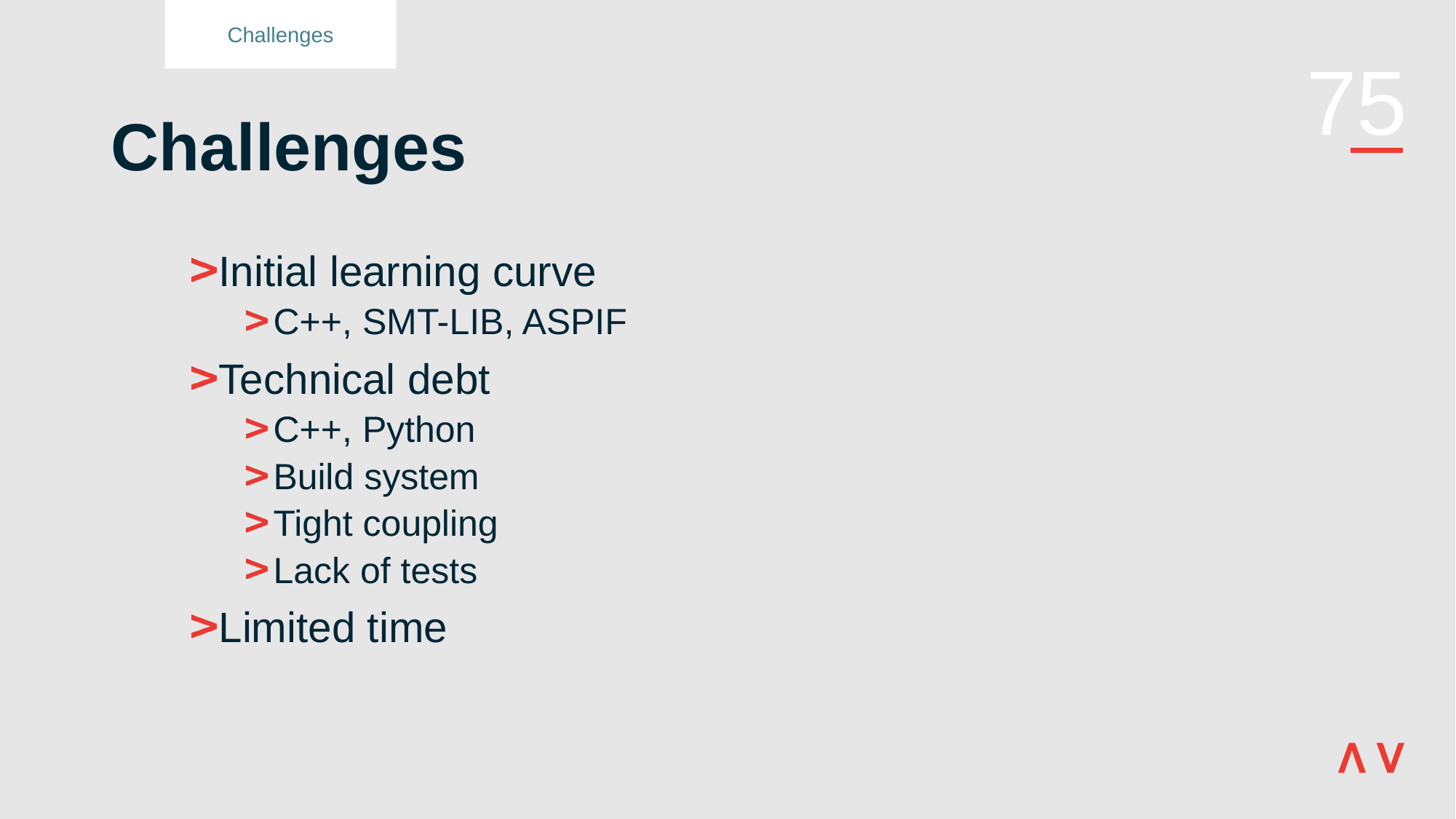

Challenges
# Challenges
Initial learning curve
C++, SMT-LIB, ASPIF
Technical debt
C++, Python
Build system
Tight coupling
Lack of tests
Limited time